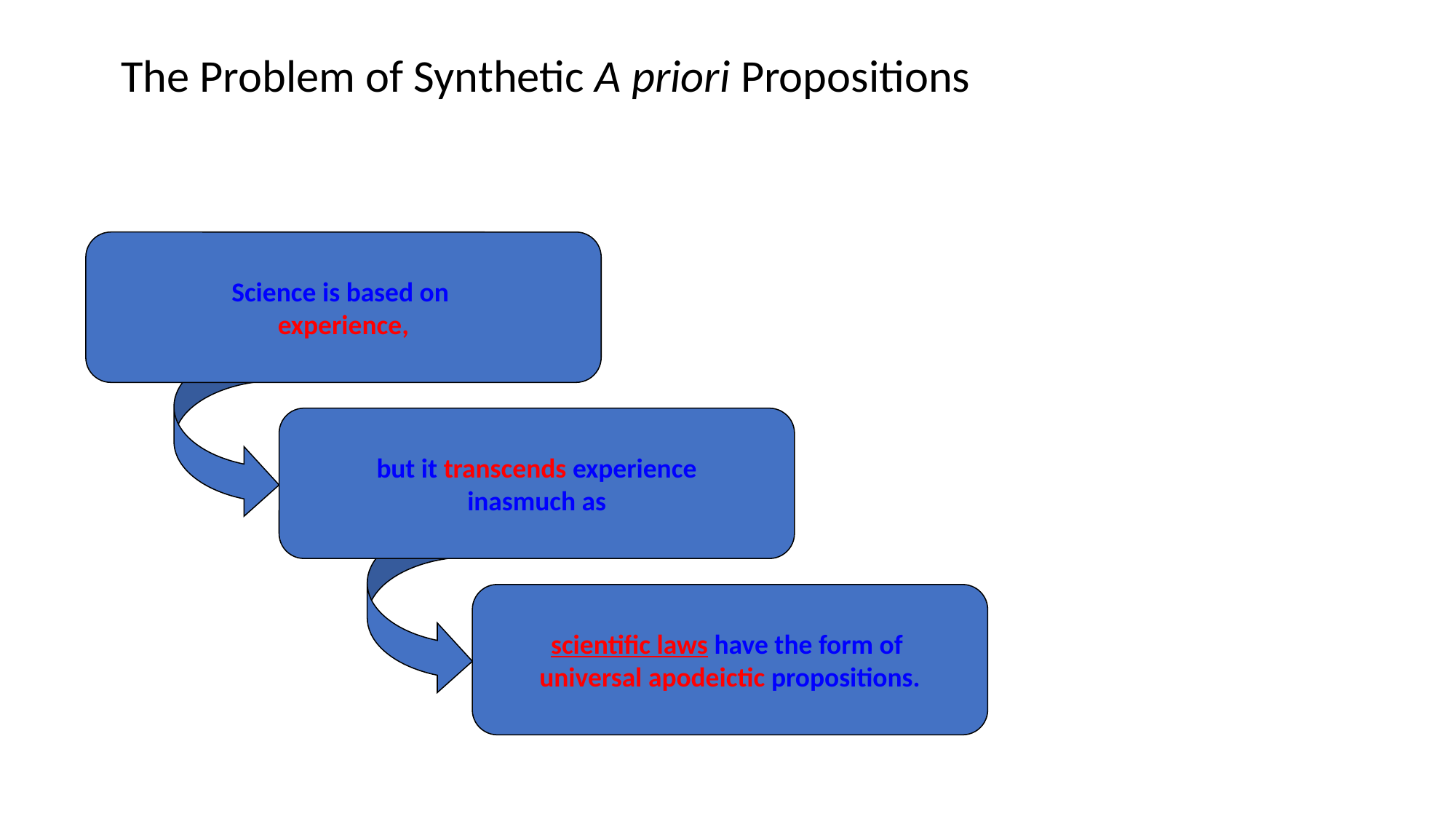

# The Problem of Synthetic A priori Propositions
Science is based on
experience,

but it transcends experience
inasmuch as

scientific laws have the form of
universal apodeictic propositions.